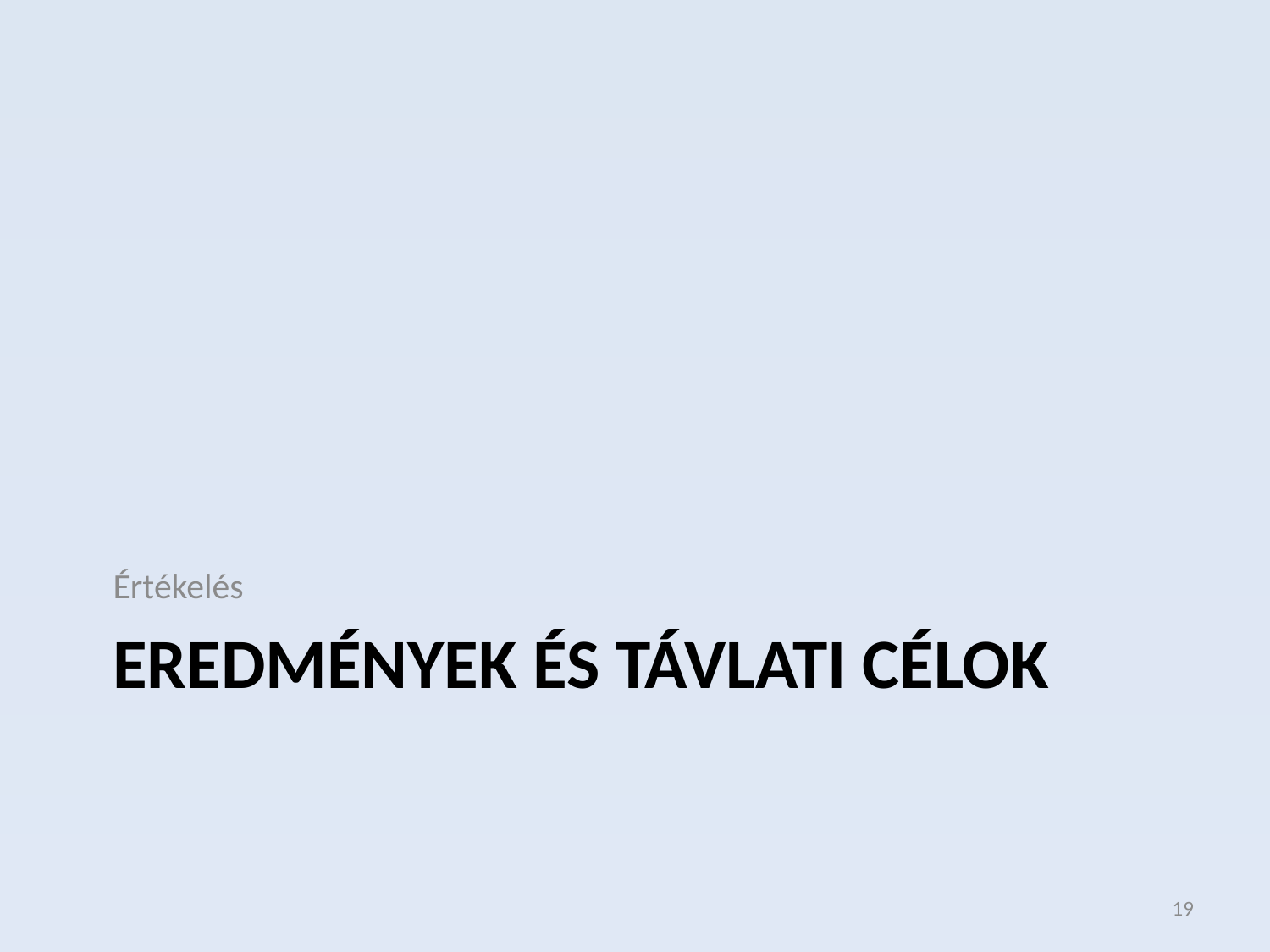

Értékelés
# Eredmények és távlati célok
19